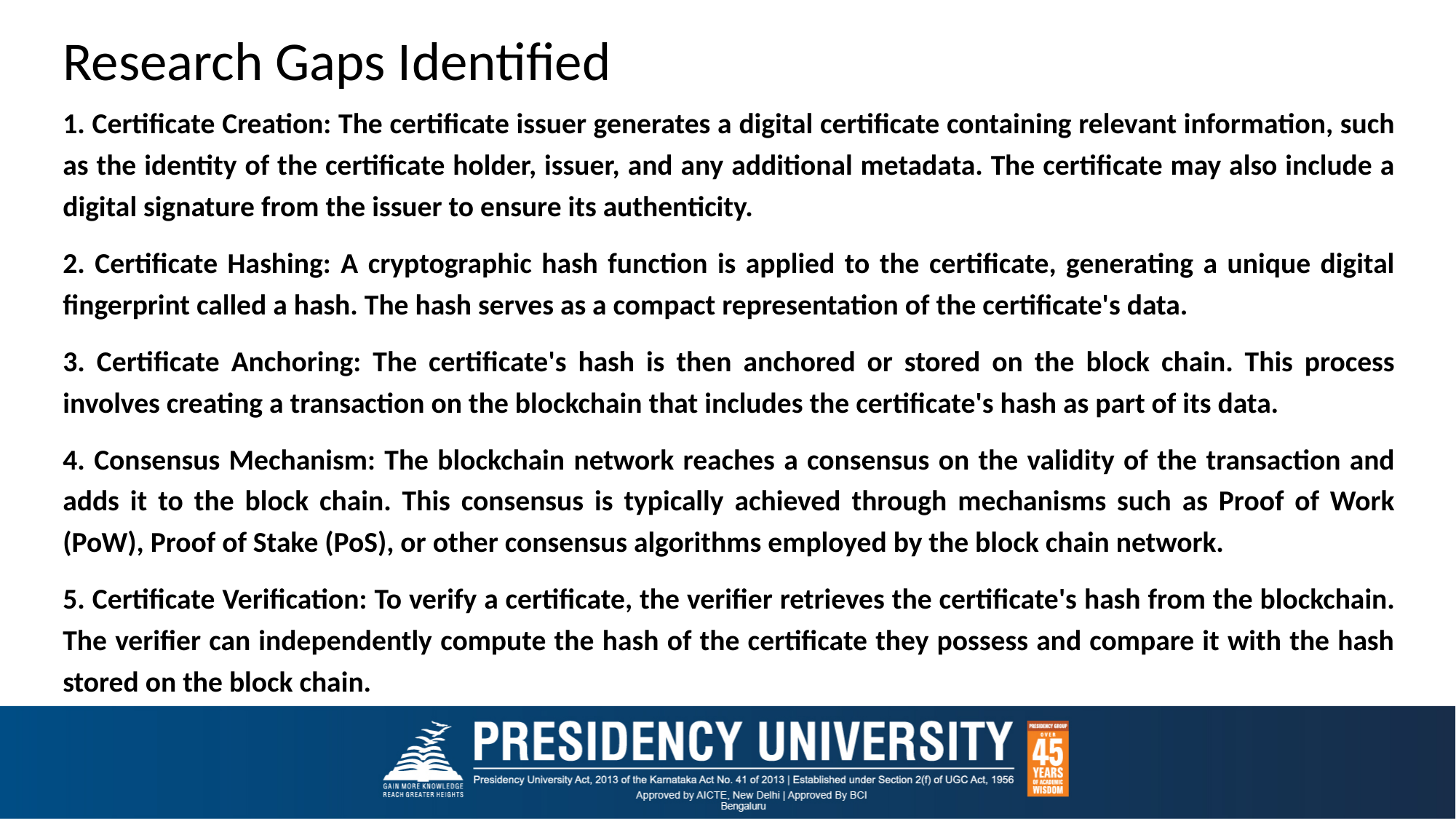

# Research Gaps Identified
1. Certificate Creation: The certificate issuer generates a digital certificate containing relevant information, such as the identity of the certificate holder, issuer, and any additional metadata. The certificate may also include a digital signature from the issuer to ensure its authenticity.
2. Certificate Hashing: A cryptographic hash function is applied to the certificate, generating a unique digital fingerprint called a hash. The hash serves as a compact representation of the certificate's data.
3. Certificate Anchoring: The certificate's hash is then anchored or stored on the block chain. This process involves creating a transaction on the blockchain that includes the certificate's hash as part of its data.
4. Consensus Mechanism: The blockchain network reaches a consensus on the validity of the transaction and adds it to the block chain. This consensus is typically achieved through mechanisms such as Proof of Work (PoW), Proof of Stake (PoS), or other consensus algorithms employed by the block chain network.
5. Certificate Verification: To verify a certificate, the verifier retrieves the certificate's hash from the blockchain. The verifier can independently compute the hash of the certificate they possess and compare it with the hash stored on the block chain.